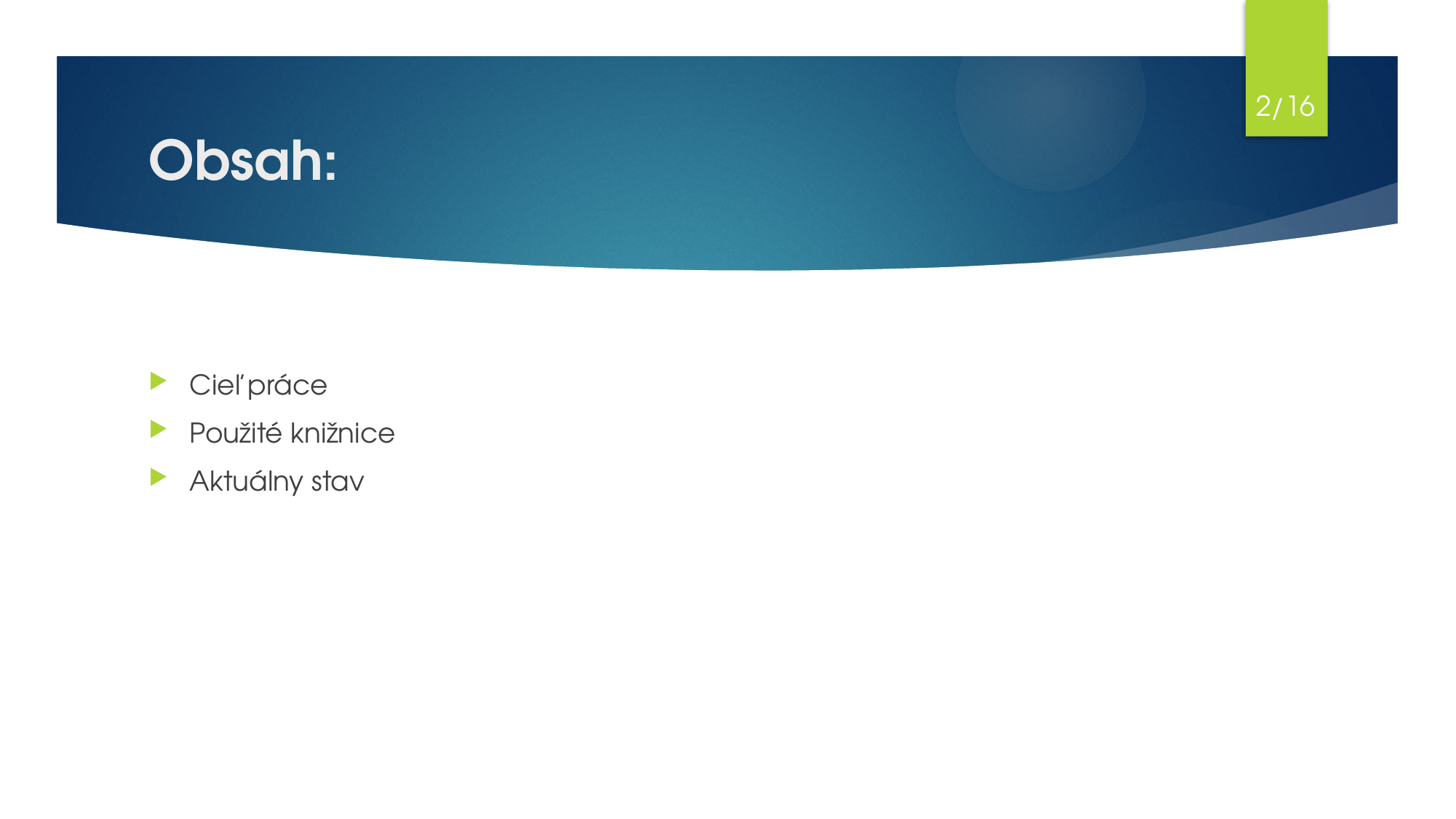

2/16
# Obsah:

Cieľ práce
Použité knižnice
Aktuálny stav